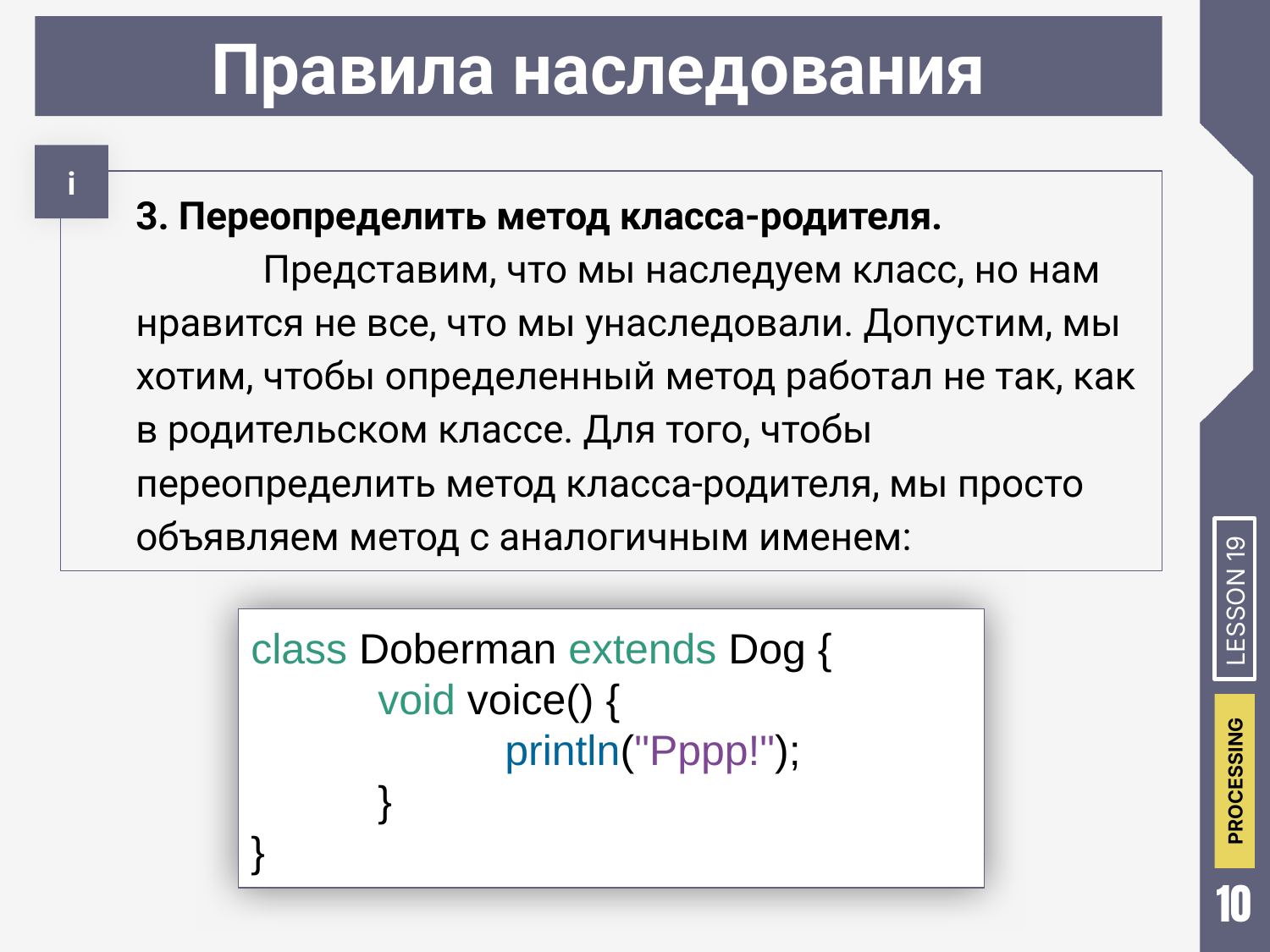

Правила наследования
і
3. Переопределить метод класса-родителя.
	Представим, что мы наследуем класс, но нам нравится не все, что мы унаследовали. Допустим, мы хотим, чтобы определенный метод работал не так, как в родительском классе. Для того, чтобы переопределить метод класса-родителя, мы просто объявляем метод с аналогичным именем:
LESSON 19
class Doberman extends Dog {
	void voice() {
		println("Рррр!");
	}
}
10